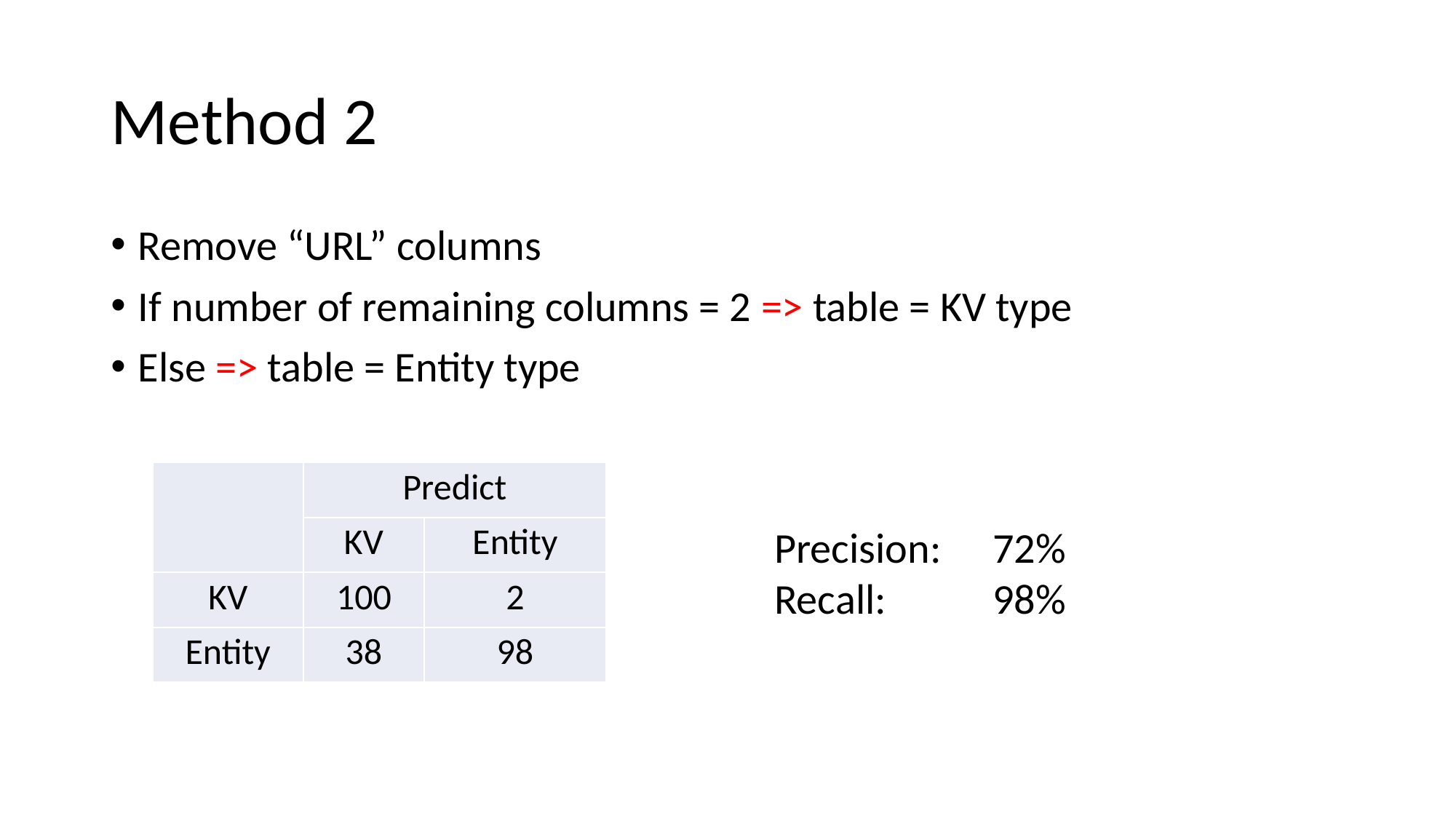

# Method 2
Remove “URL” columns
If number of remaining columns = 2 => table = KV type
Else => table = Entity type
|  | Predict |  |
| --- | --- | --- |
|  | KV | Entity |
| KV | 100 | 2 |
| Entity | 38 | 98 |
Precision:	72%
Recall:	98%